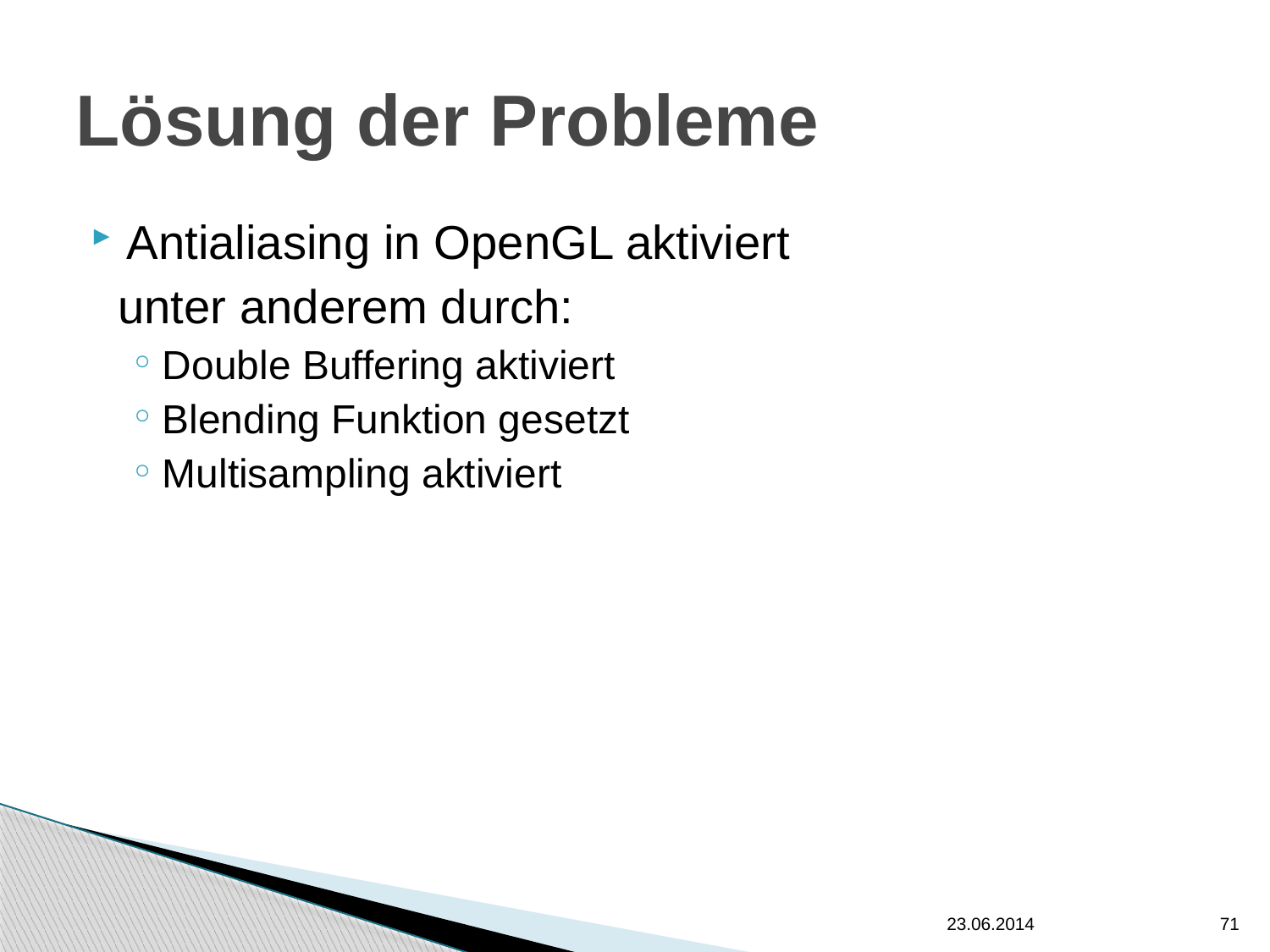

# Lösung der Probleme
Antialiasing in OpenGL aktiviert
  unter anderem durch:
Double Buffering aktiviert
Blending Funktion gesetzt
Multisampling aktiviert
23.06.2014
71